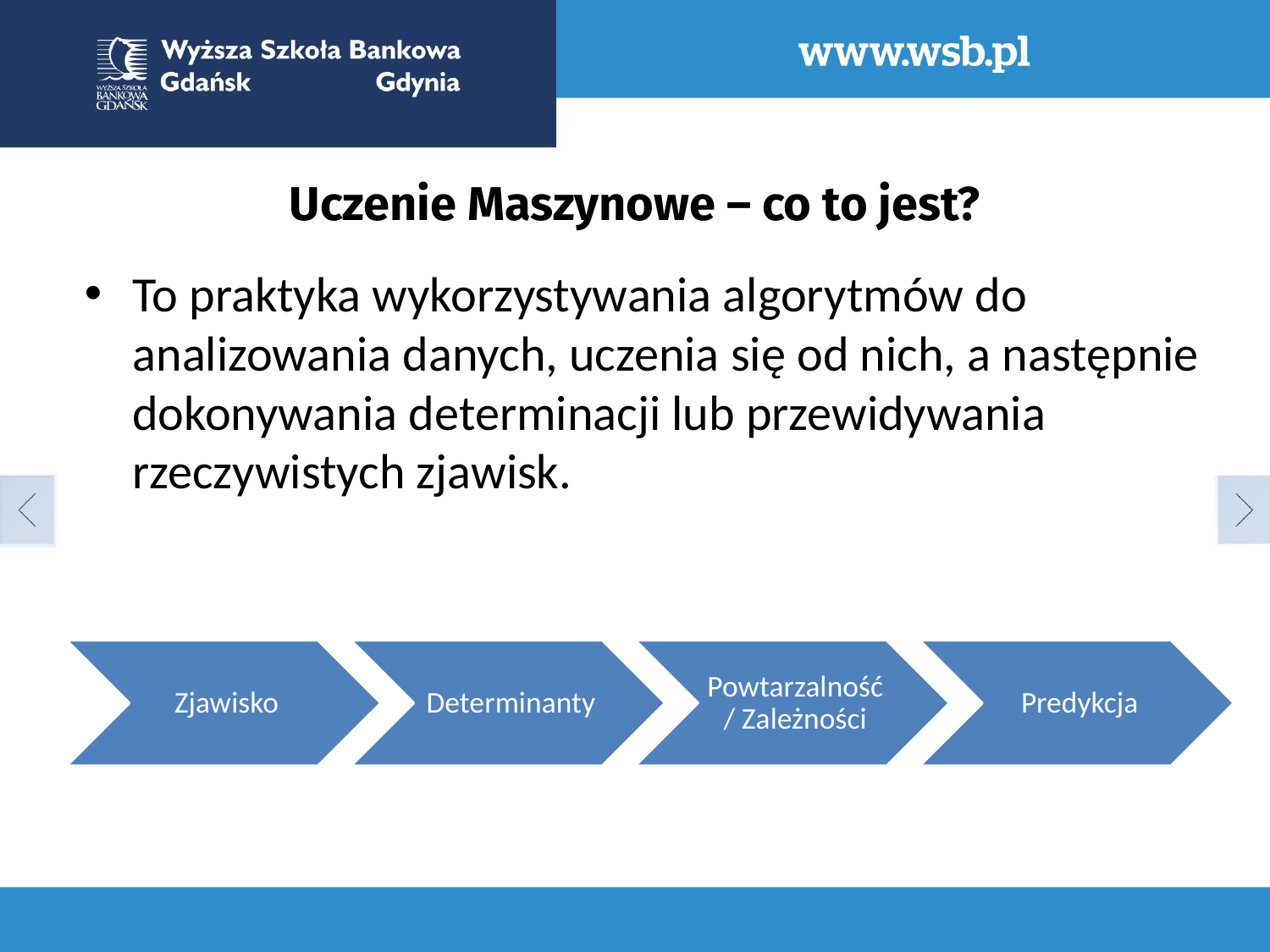

# Uczenie Maszynowe – co to jest?
To praktyka wykorzystywania algorytmów do analizowania danych, uczenia się od nich, a następnie dokonywania determinacji lub przewidywania rzeczywistych zjawisk.
Zjawisko
Determinanty
Powtarzalność
/ Zależności
Predykcja